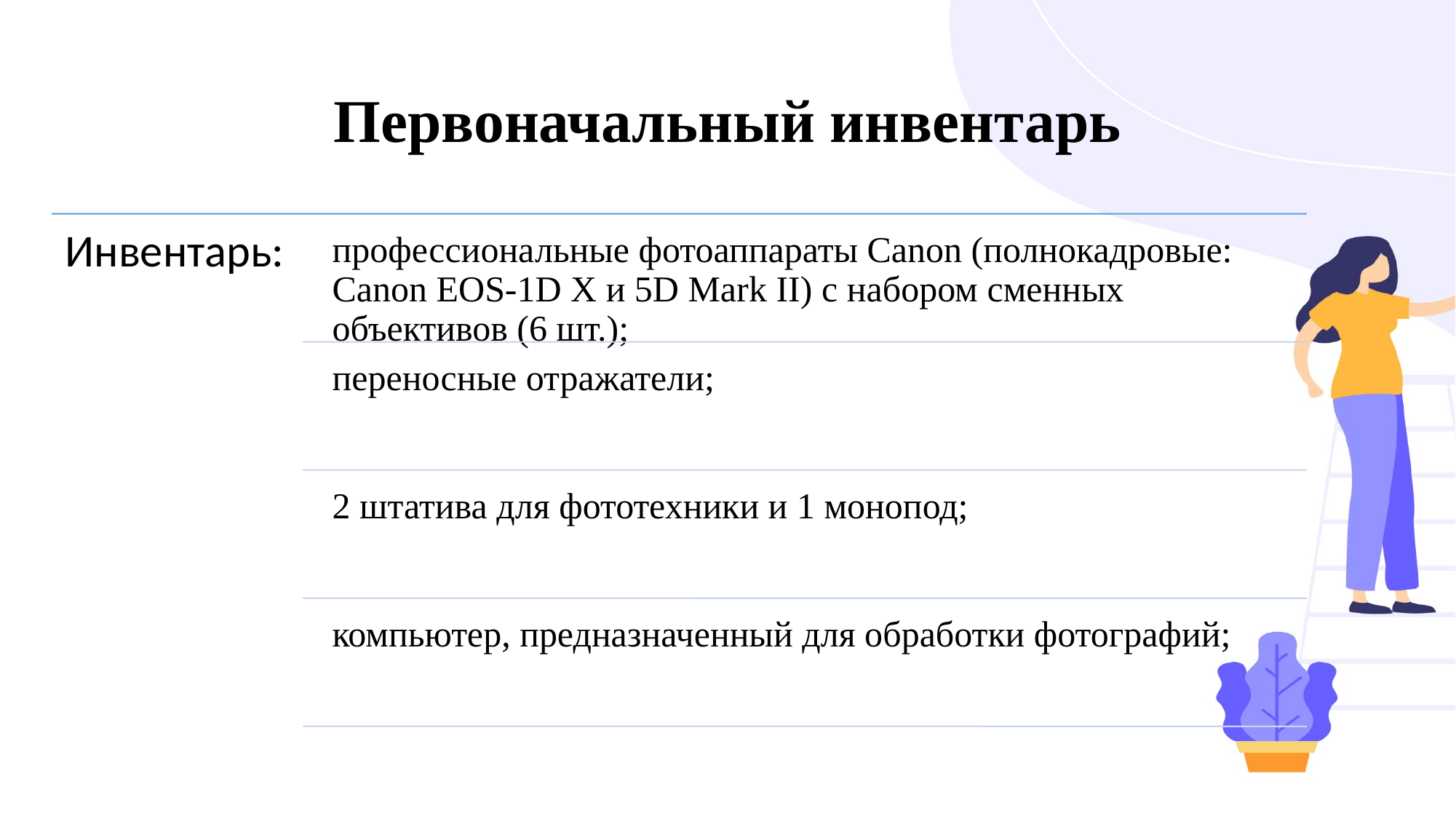

# Первоначальный инвентарь
Инвентарь:
профессиональные фотоаппараты Canon (полнокадровые: Canon EOS-1D X и 5D Mark II) с набором сменных объективов (6 шт.);
переносные отражатели;
2 штатива для фототехники и 1 монопод;
компьютер, предназначенный для обработки фотографий;